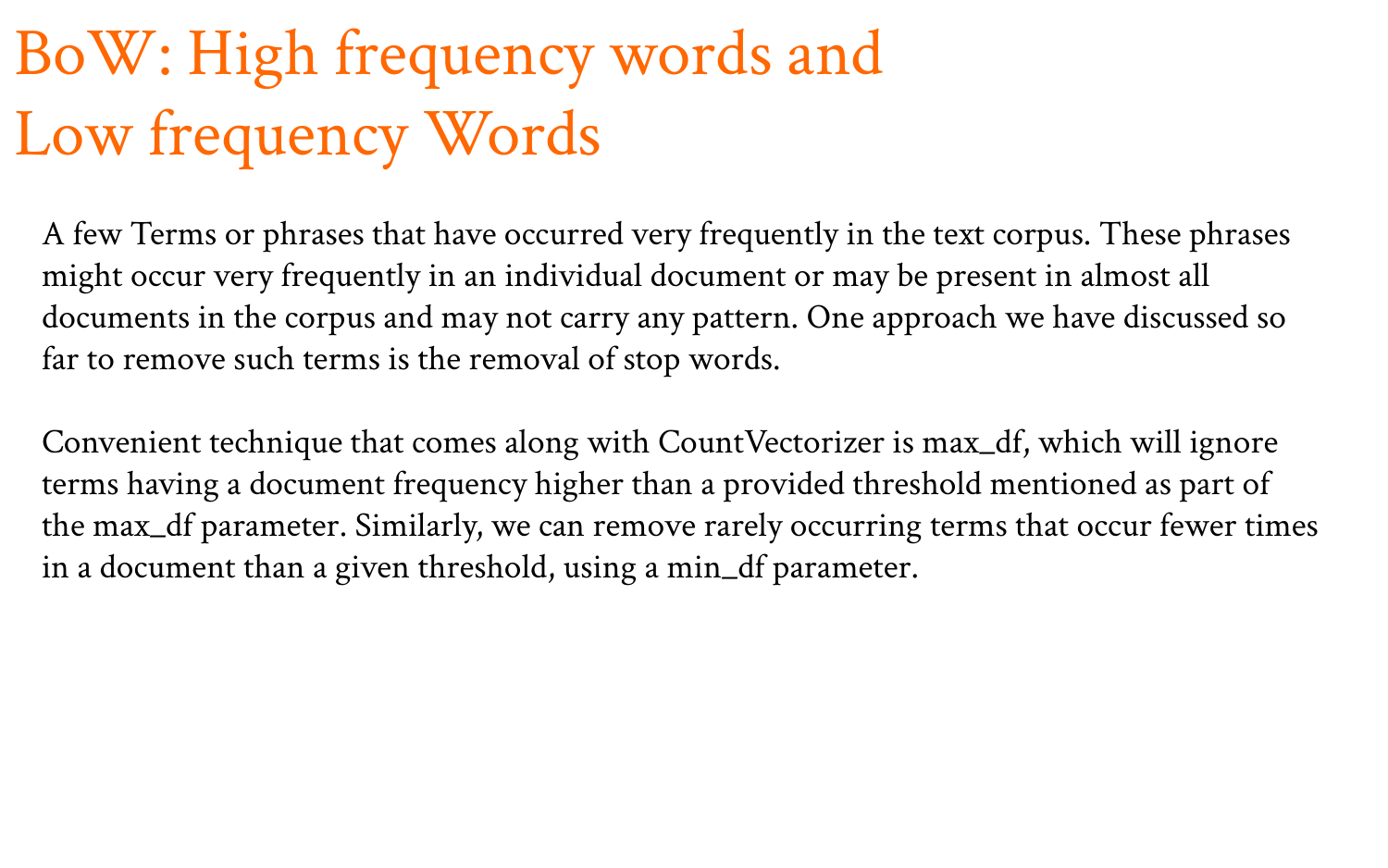

BoW: High frequency words and
Low frequency Words
A few Terms or phrases that have occurred very frequently in the text corpus. These phrases might occur very frequently in an individual document or may be present in almost all documents in the corpus and may not carry any pattern. One approach we have discussed so far to remove such terms is the removal of stop words.

Convenient technique that comes along with CountVectorizer is max_df, which will ignore terms having a document frequency higher than a provided threshold mentioned as part of the max_df parameter. Similarly, we can remove rarely occurring terms that occur fewer times in a document than a given threshold, using a min_df parameter.